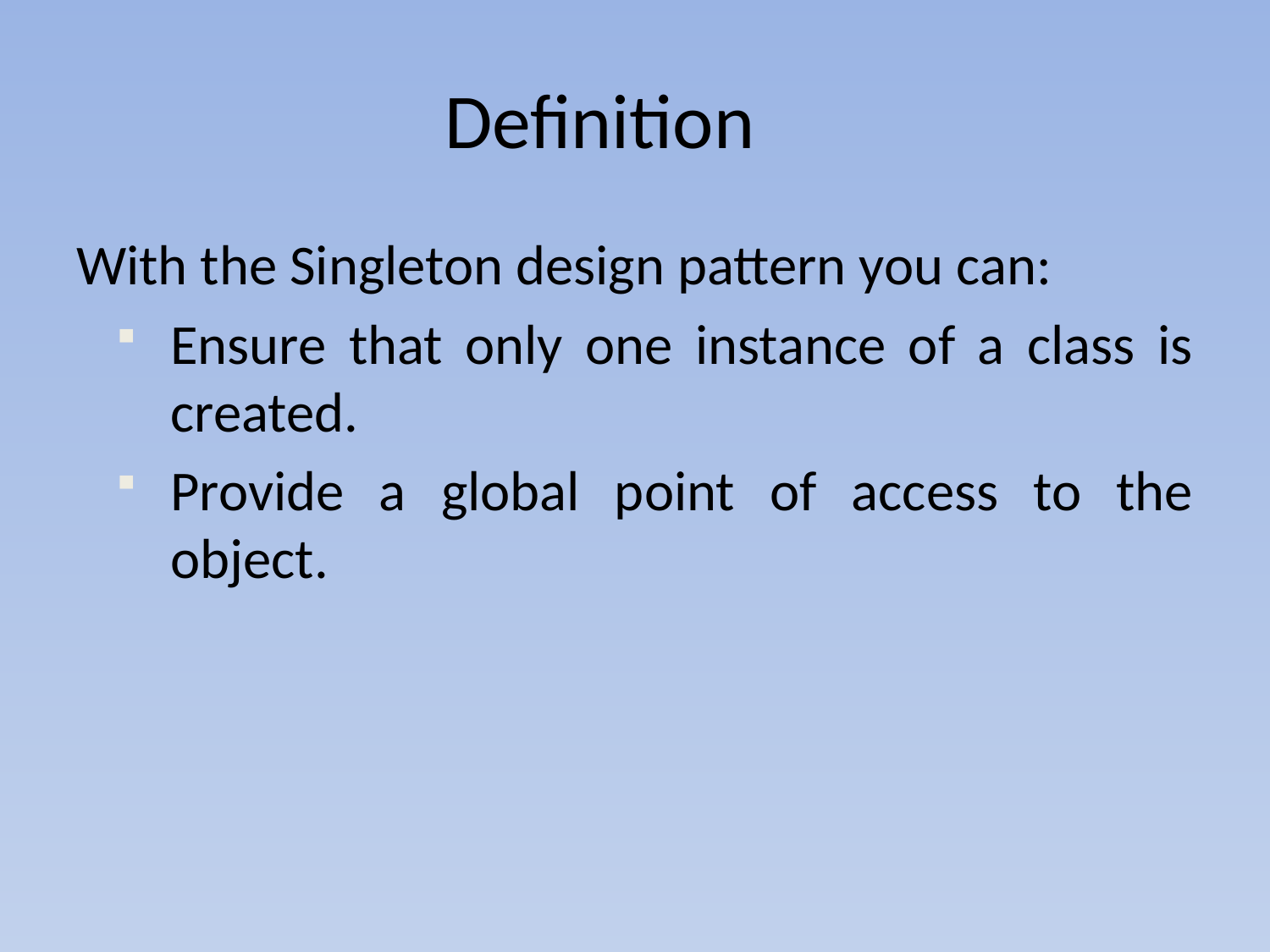

# Definition
With the Singleton design pattern you can:
Ensure that only one instance of a class is created.
Provide a global point of access to the object.